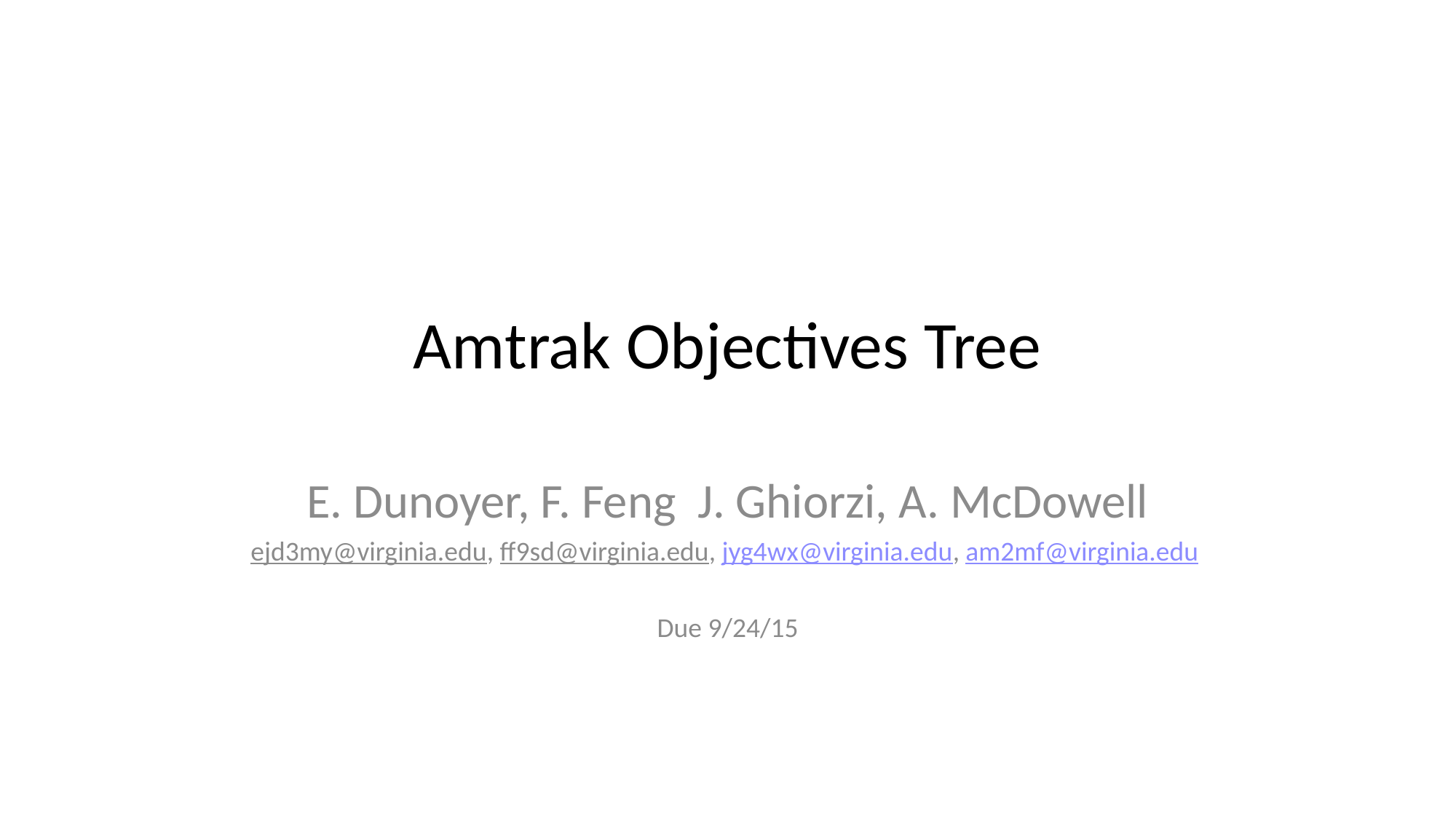

# Amtrak Objectives Tree
E. Dunoyer, F. Feng  J. Ghiorzi, A. McDowell
ejd3my@virginia.edu, ff9sd@virginia.edu, jyg4wx@virginia.edu, am2mf@virginia.edu

Due 9/24/15